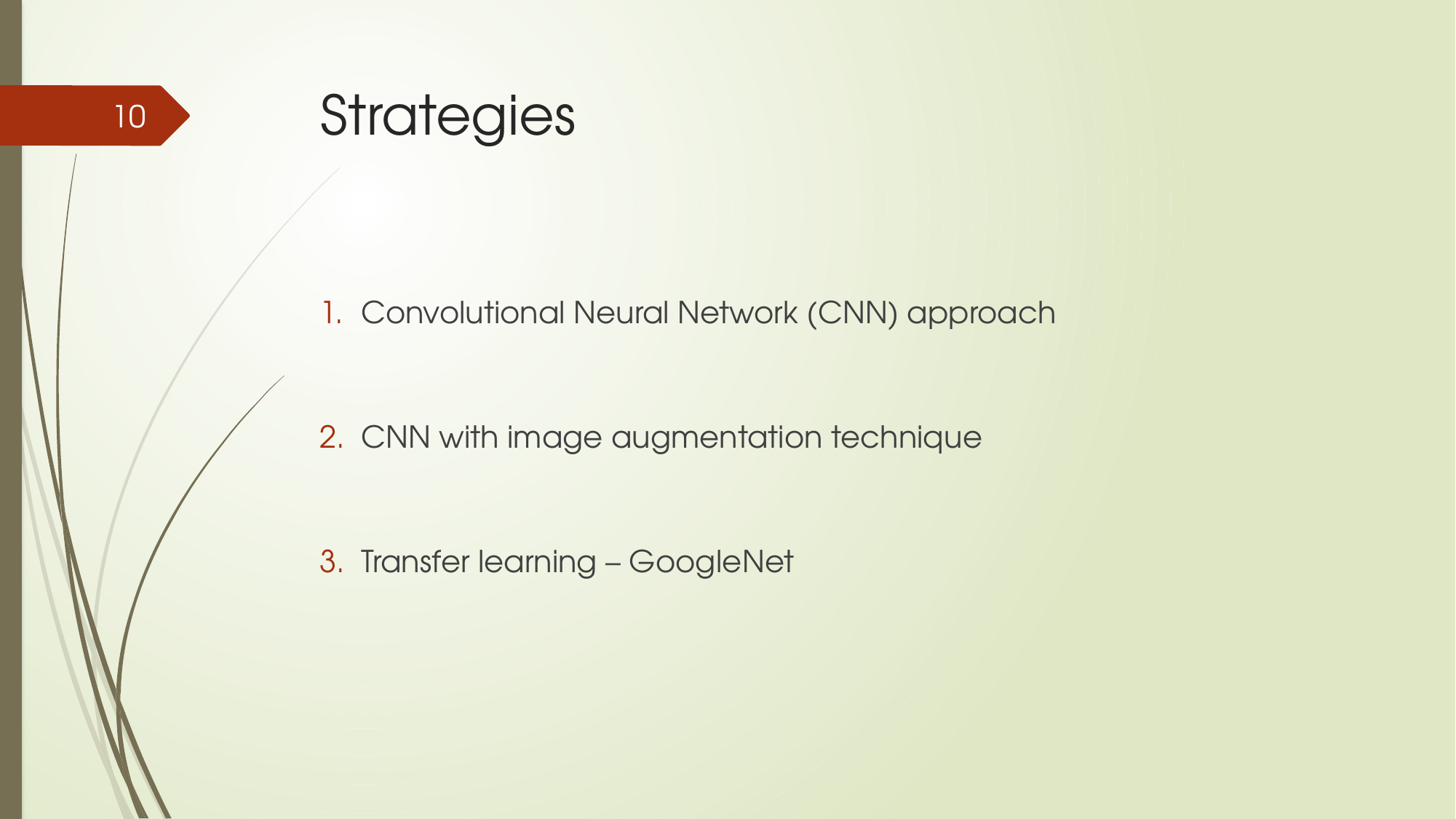

# Strategies
10
Convolutional Neural Network (CNN) approach
CNN with image augmentation technique
Transfer learning – GoogleNet